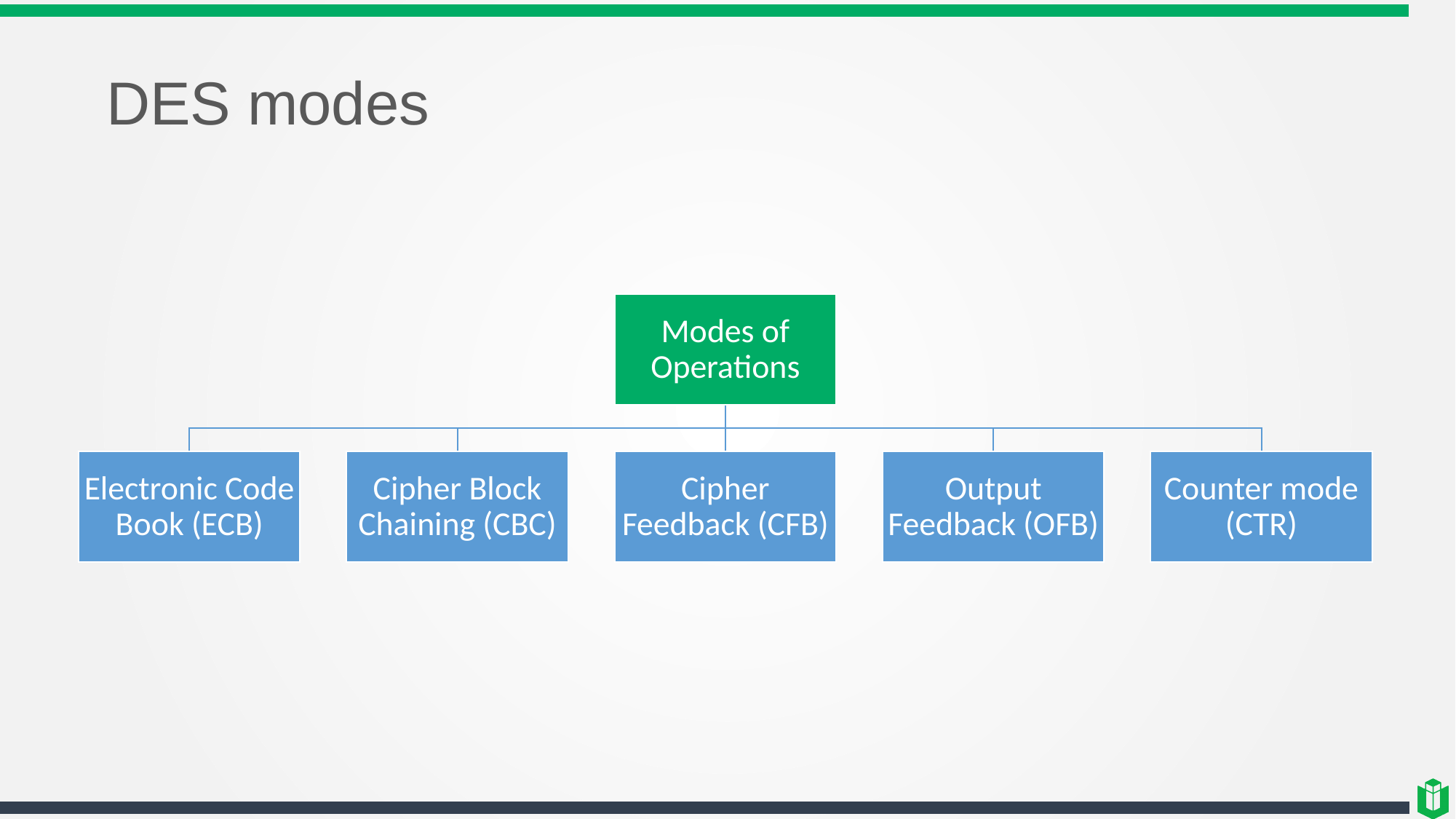

# DES modes
Modes of Operations
Electronic Code Book (ECB)
Cipher Block Chaining (CBC)
Cipher Feedback (CFB)
Output Feedback (OFB)
Counter mode (CTR)